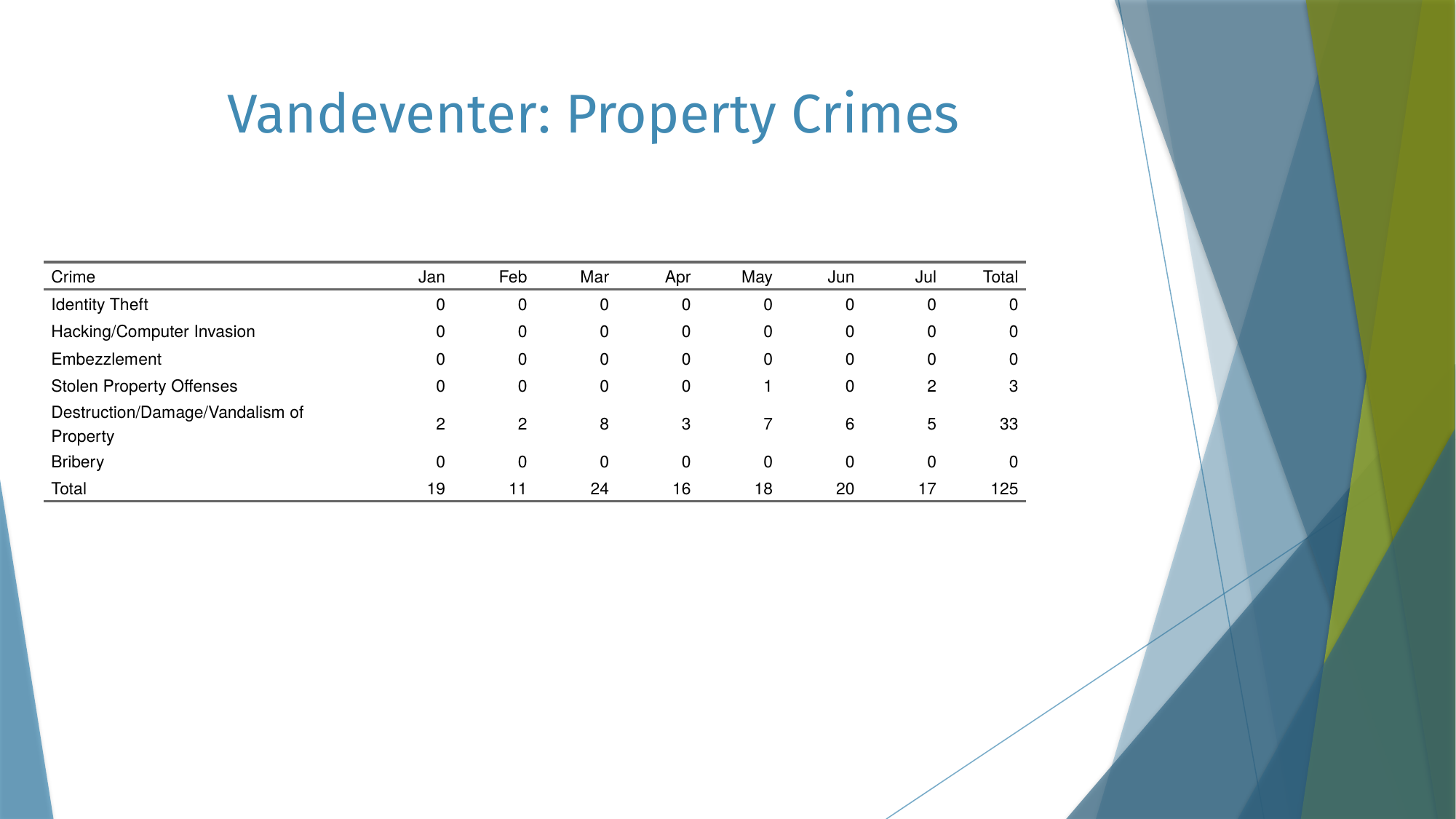

# Vandeventer: Property Crimes
| Crime | Jan | Feb | Mar | Apr | May | Jun | Jul | Total |
| --- | --- | --- | --- | --- | --- | --- | --- | --- |
| Identity Theft | 0 | 0 | 0 | 0 | 0 | 0 | 0 | 0 |
| Hacking/Computer Invasion | 0 | 0 | 0 | 0 | 0 | 0 | 0 | 0 |
| Embezzlement | 0 | 0 | 0 | 0 | 0 | 0 | 0 | 0 |
| Stolen Property Offenses | 0 | 0 | 0 | 0 | 1 | 0 | 2 | 3 |
| Destruction/Damage/Vandalism of Property | 2 | 2 | 8 | 3 | 7 | 6 | 5 | 33 |
| Bribery | 0 | 0 | 0 | 0 | 0 | 0 | 0 | 0 |
| Total | 19 | 11 | 24 | 16 | 18 | 20 | 17 | 125 |